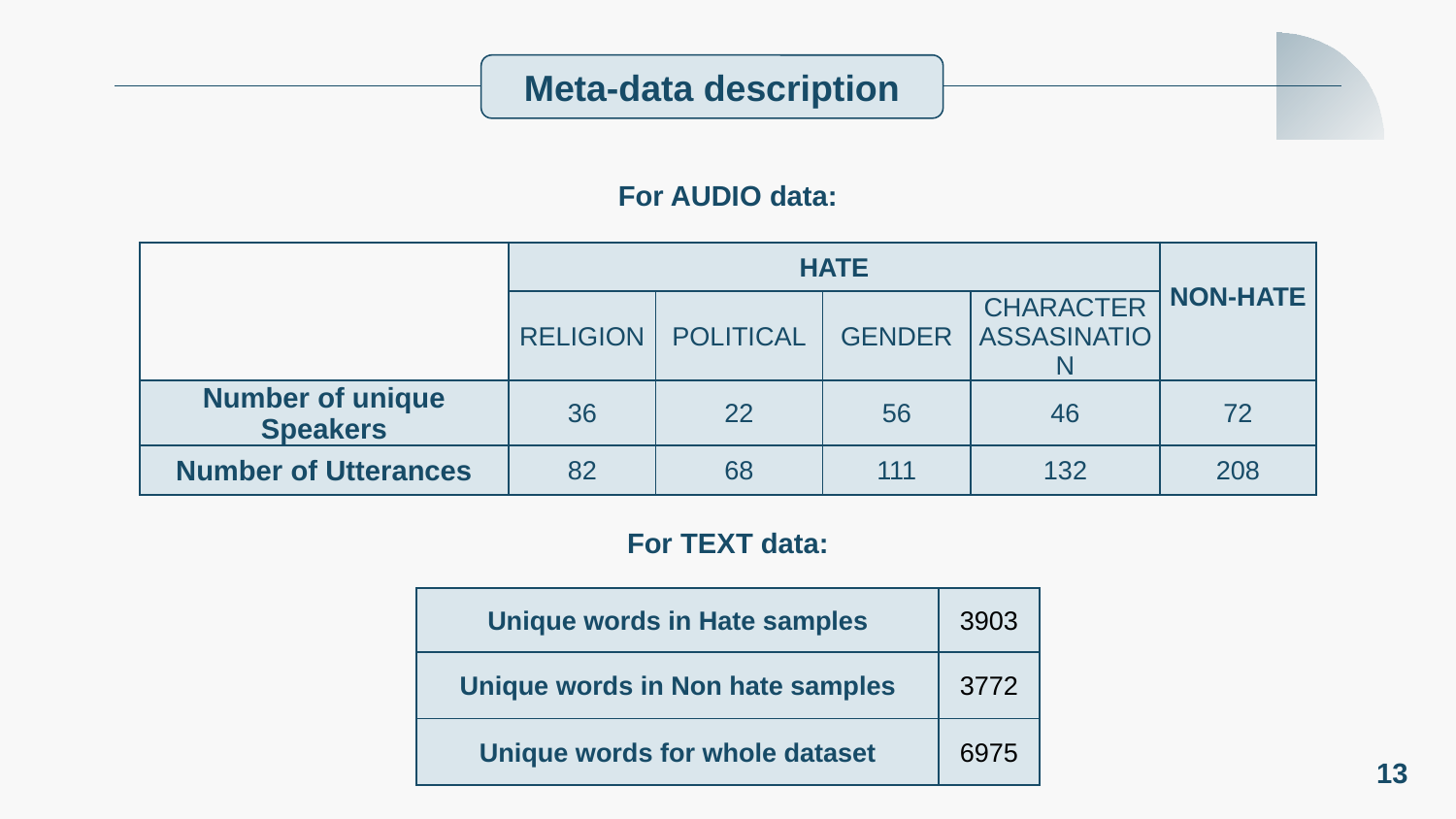

Meta-data description
For AUDIO data:
|  | HATE |  |  |  | NON-HATE |
| --- | --- | --- | --- | --- | --- |
|  | RELIGION | POLITICAL | GENDER | CHARACTER ASSASINATION |  |
| Number of unique Speakers | 36 | 22 | 56 | 46 | 72 |
| Number of Utterances | 82 | 68 | 111 | 132 | 208 |
For TEXT data:
| Unique words in Hate samples | 3903 |
| --- | --- |
| Unique words in Non hate samples | 3772 |
| Unique words for whole dataset | 6975 |

13